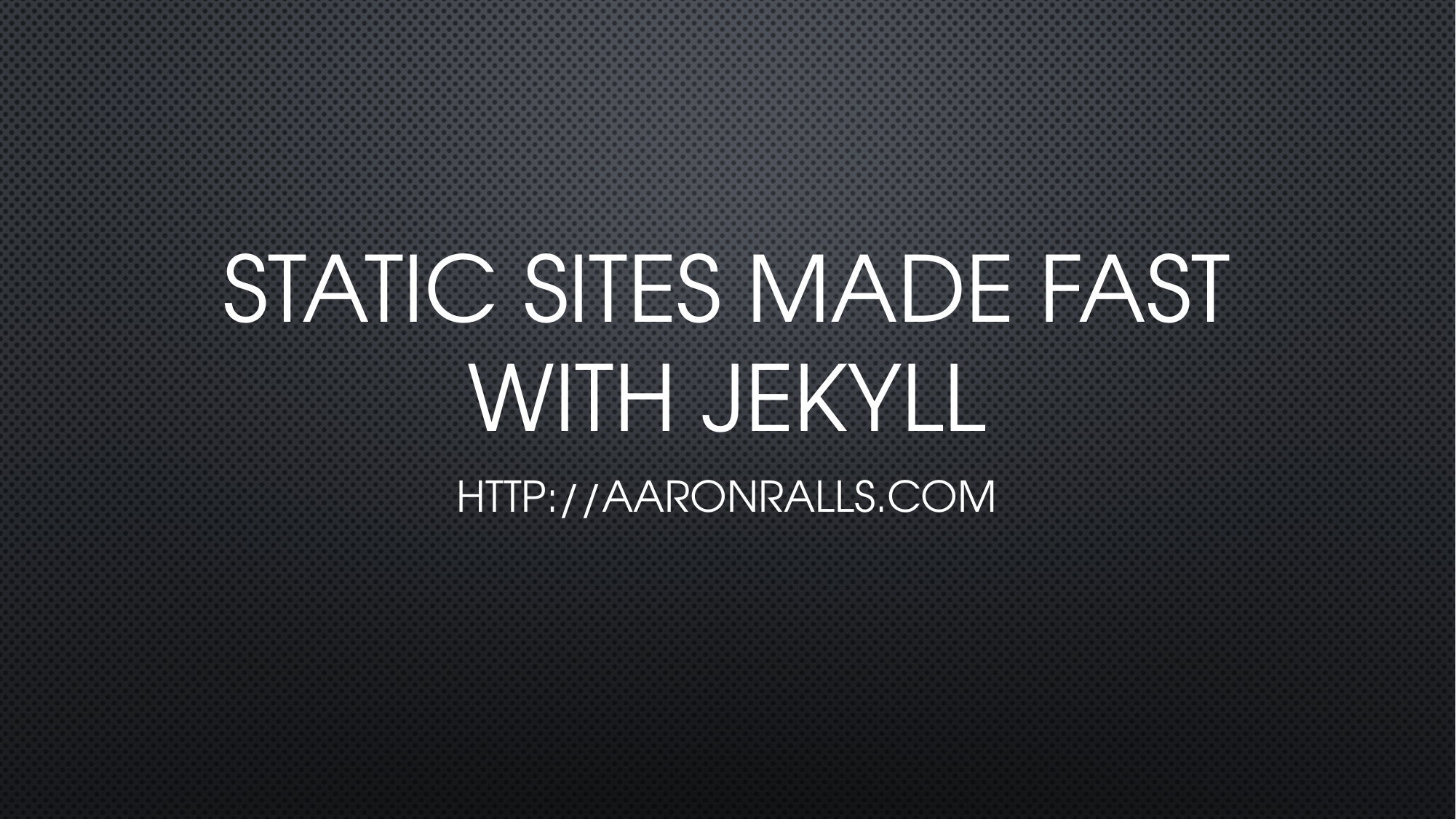

# Static sites made fast with jekyll
http://aaronralls.com